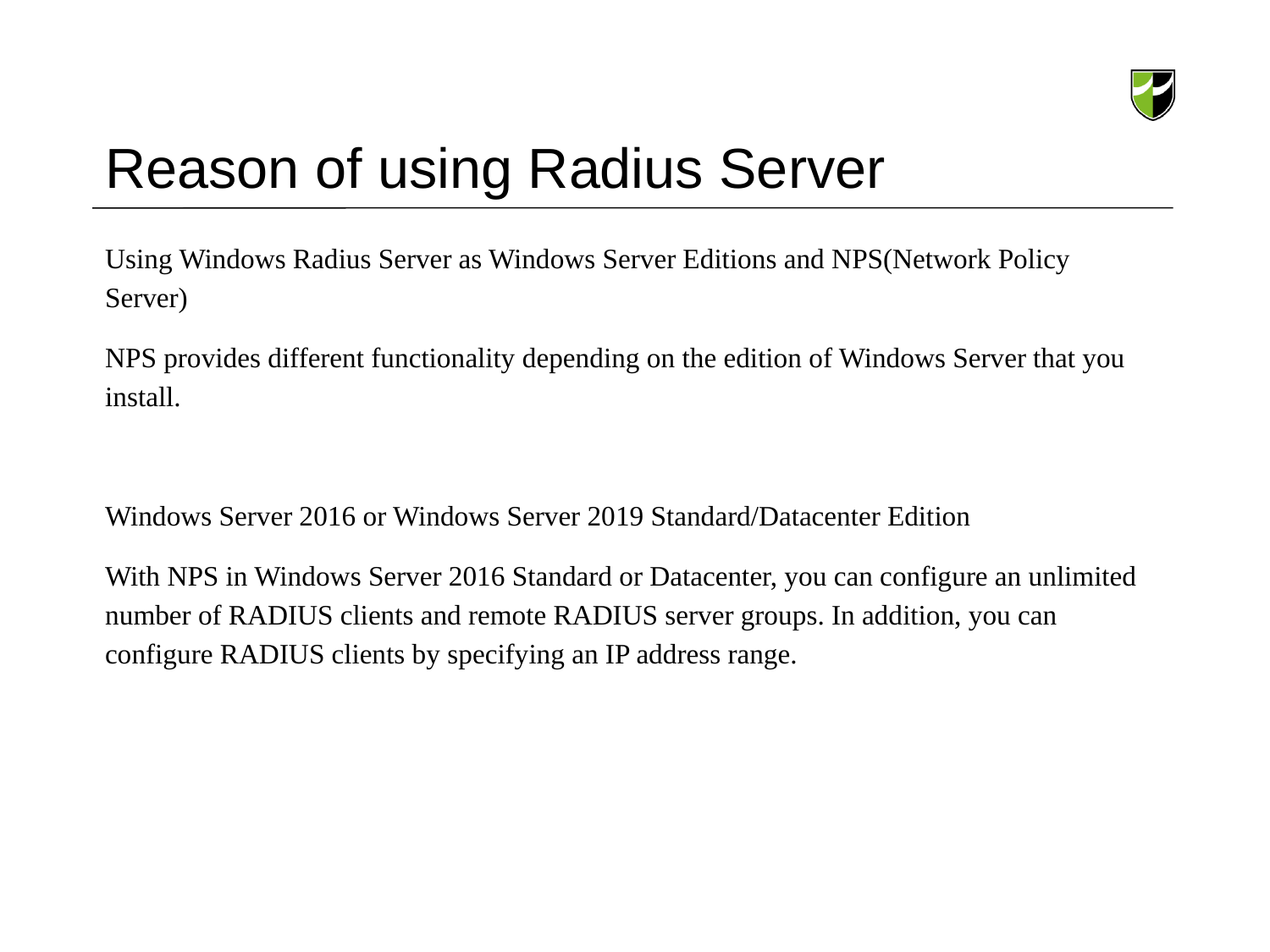

# Reason of using Radius Server
Using Windows Radius Server as Windows Server Editions and NPS(Network Policy Server)
NPS provides different functionality depending on the edition of Windows Server that you install.

Windows Server 2016 or Windows Server 2019 Standard/Datacenter Edition
With NPS in Windows Server 2016 Standard or Datacenter, you can configure an unlimited number of RADIUS clients and remote RADIUS server groups. In addition, you can configure RADIUS clients by specifying an IP address range.